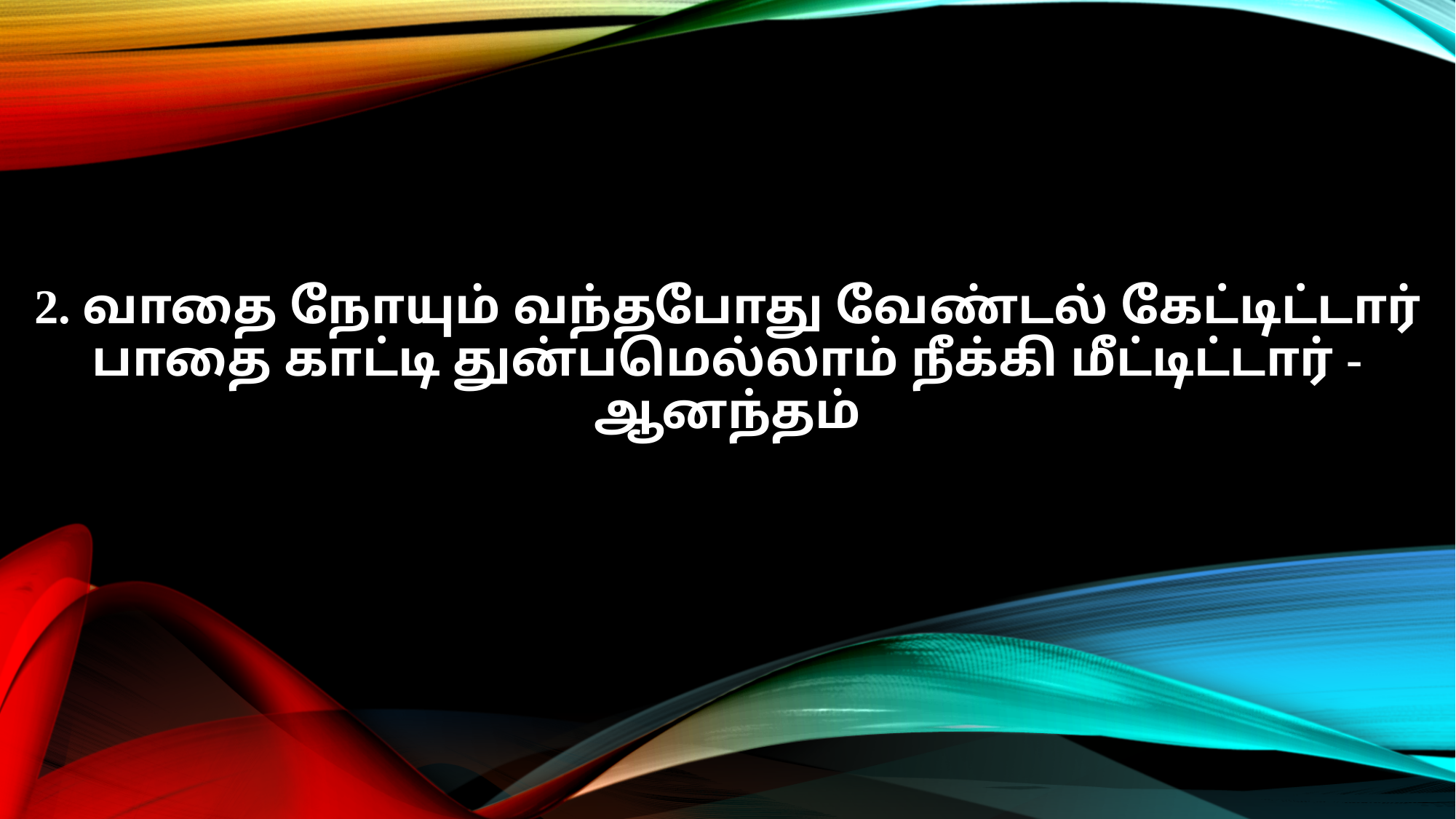

2. வாதை நோயும் வந்தபோது வேண்டல் கேட்டிட்டார்
பாதை காட்டி துன்பமெல்லாம் நீக்கி மீட்டிட்டார் - ஆனந்தம்